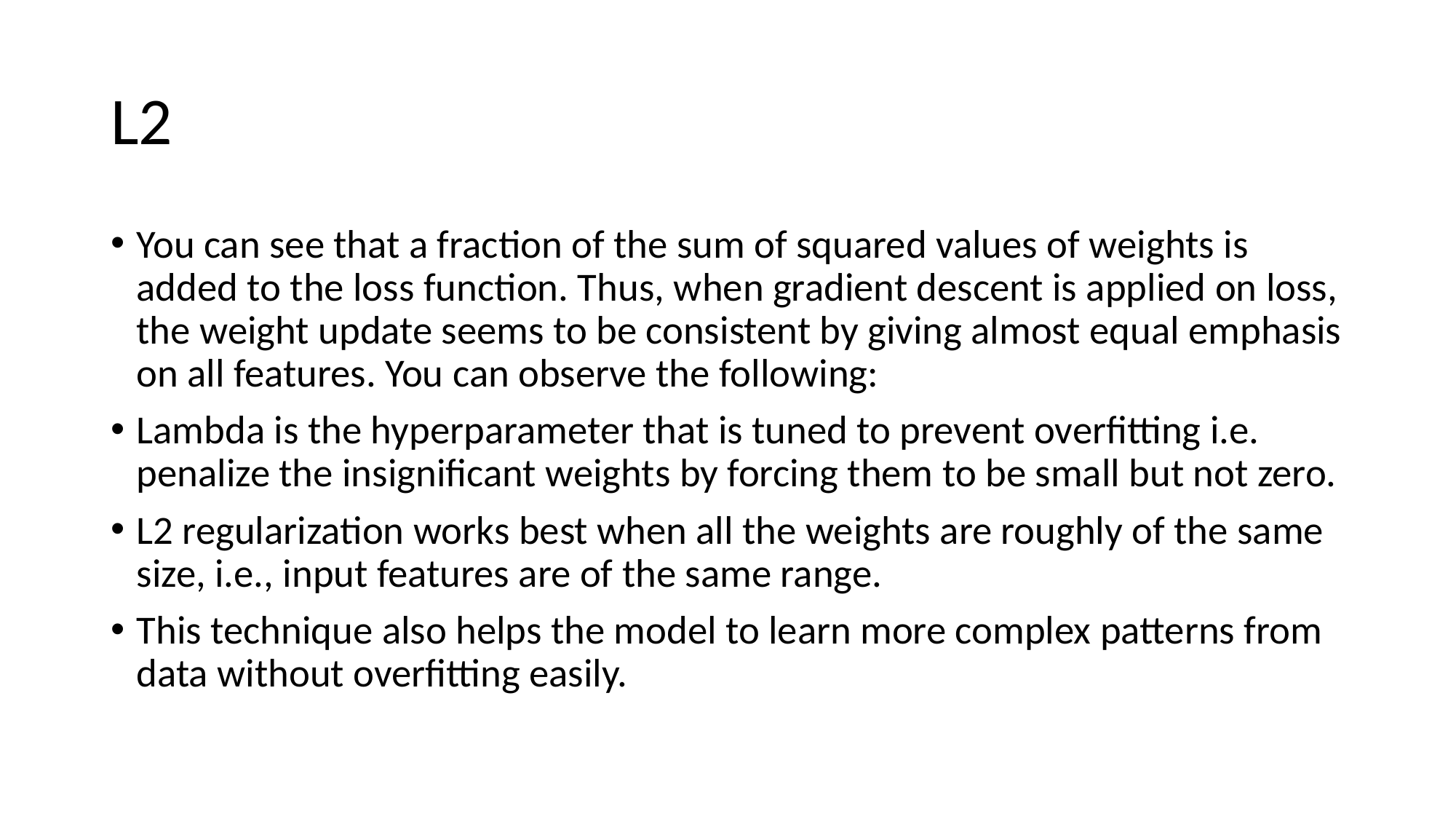

# L2
You can see that a fraction of the sum of squared values of weights is added to the loss function. Thus, when gradient descent is applied on loss, the weight update seems to be consistent by giving almost equal emphasis on all features. You can observe the following:
Lambda is the hyperparameter that is tuned to prevent overfitting i.e. penalize the insignificant weights by forcing them to be small but not zero.
L2 regularization works best when all the weights are roughly of the same size, i.e., input features are of the same range.
This technique also helps the model to learn more complex patterns from data without overfitting easily.